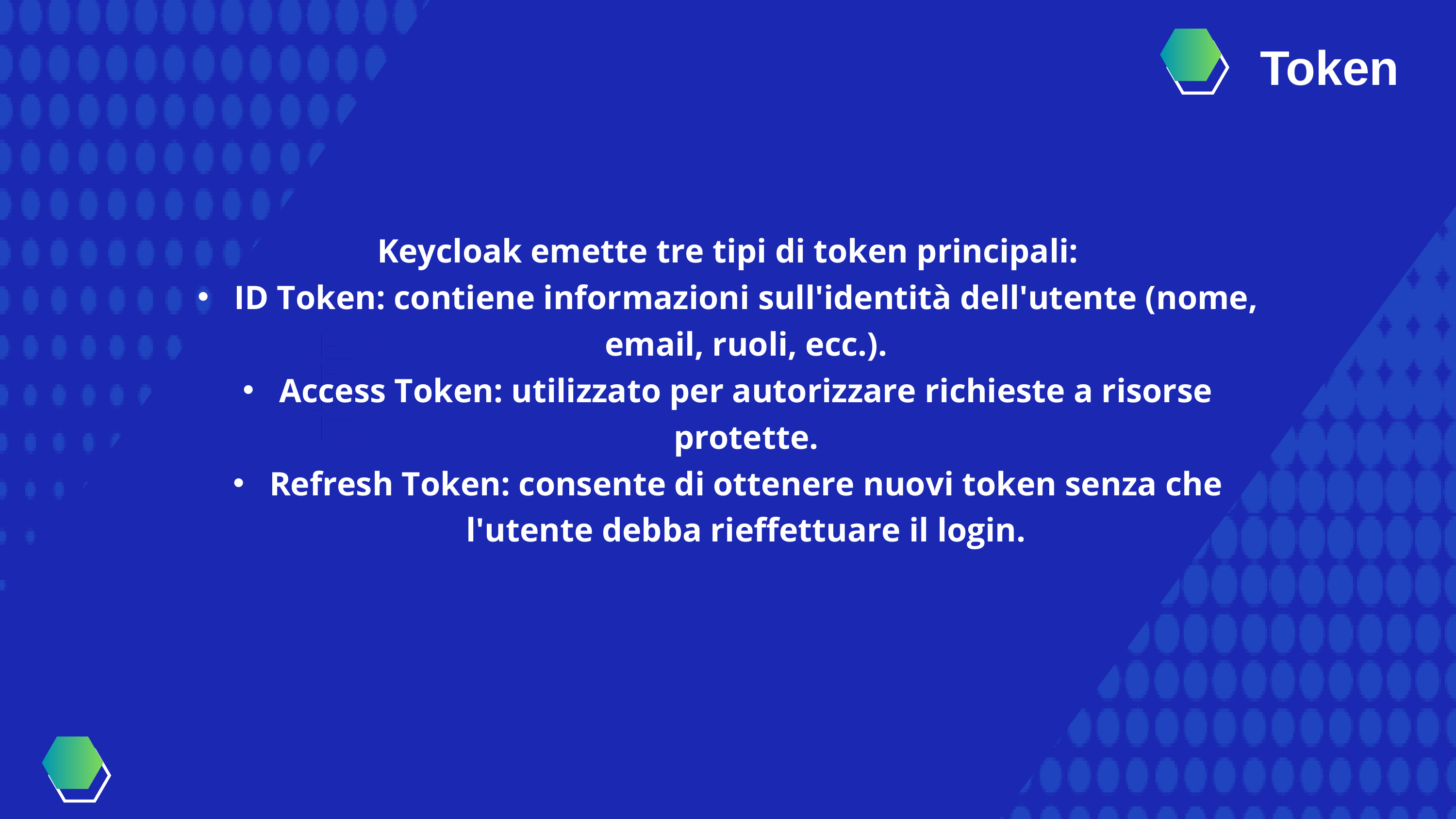

Token
Keycloak emette tre tipi di token principali:
ID Token: contiene informazioni sull'identità dell'utente (nome, email, ruoli, ecc.).
Access Token: utilizzato per autorizzare richieste a risorse protette.
Refresh Token: consente di ottenere nuovi token senza che l'utente debba rieffettuare il login.